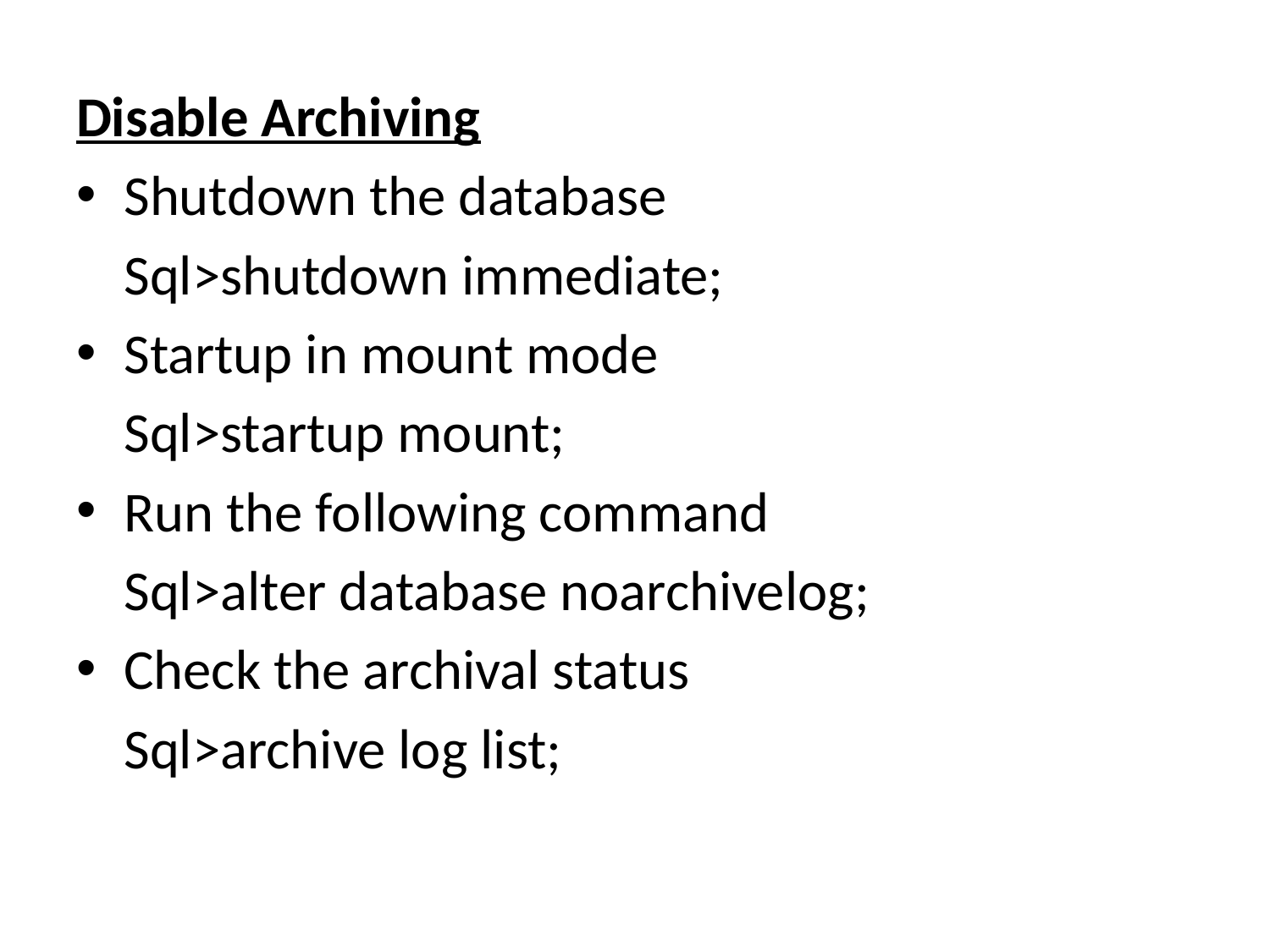

Disable Archiving
Shutdown the database
	Sql>shutdown immediate;
Startup in mount mode
	Sql>startup mount;
Run the following command
	Sql>alter database noarchivelog;
Check the archival status
	Sql>archive log list;